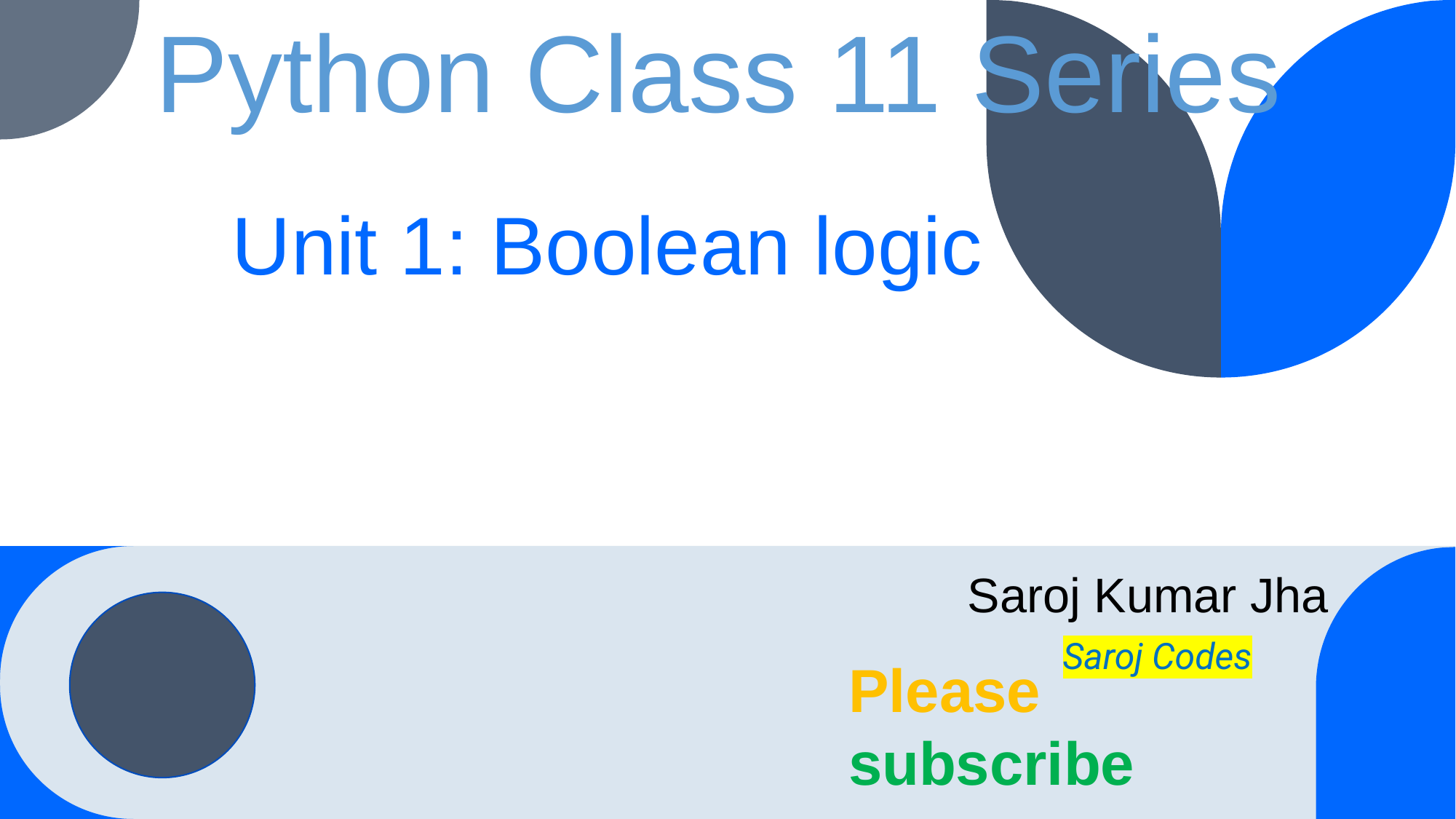

Python Class 11 Series
Unit 1: Boolean logic
Saroj Kumar Jha
Saroj Codes
Please subscribe